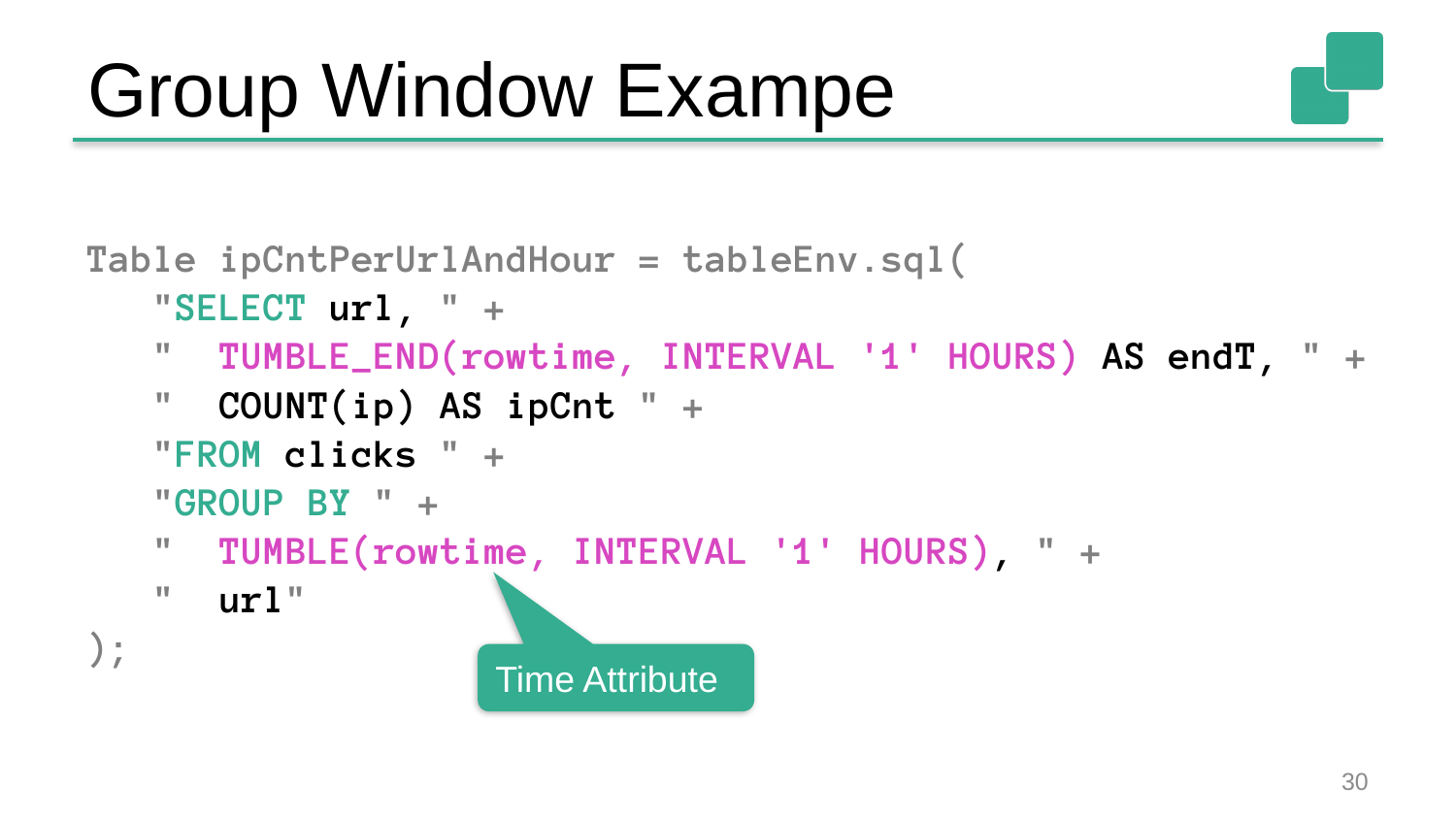

# Group Window Exampe

Table ipCntPerUrlAndHour = tableEnv.sql(
   "SELECT url, " +
   "  TUMBLE_END(rowtime, INTERVAL '1' HOURS) AS endT, " +
   "  COUNT(ip) AS ipCnt " +
   "FROM clicks " +
   "GROUP BY " +
   "  TUMBLE(rowtime, INTERVAL '1' HOURS), " +
   "  url"
);

Time Attribute
30